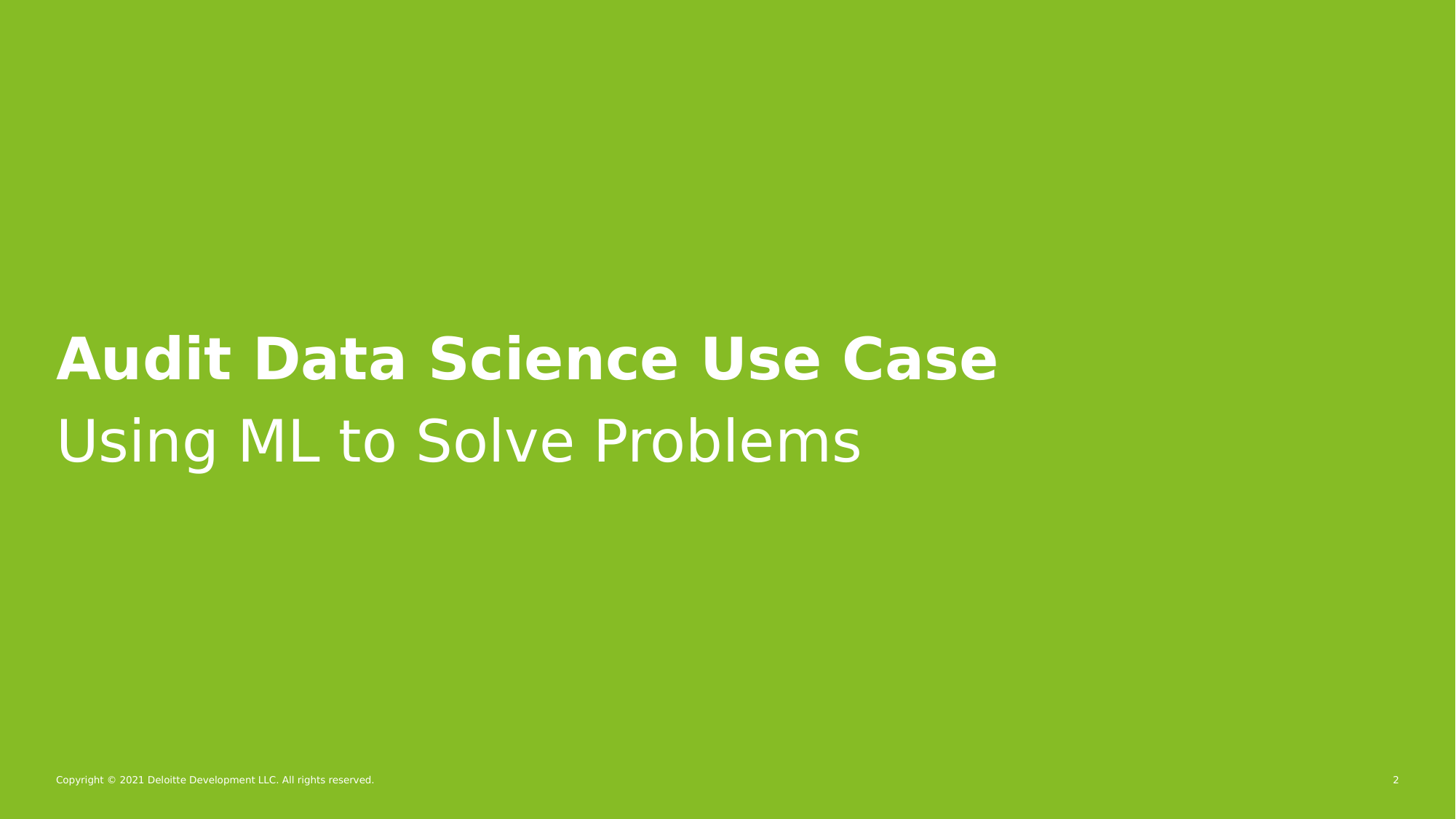

# Audit Data Science Use Case
Using ML to Solve Problems